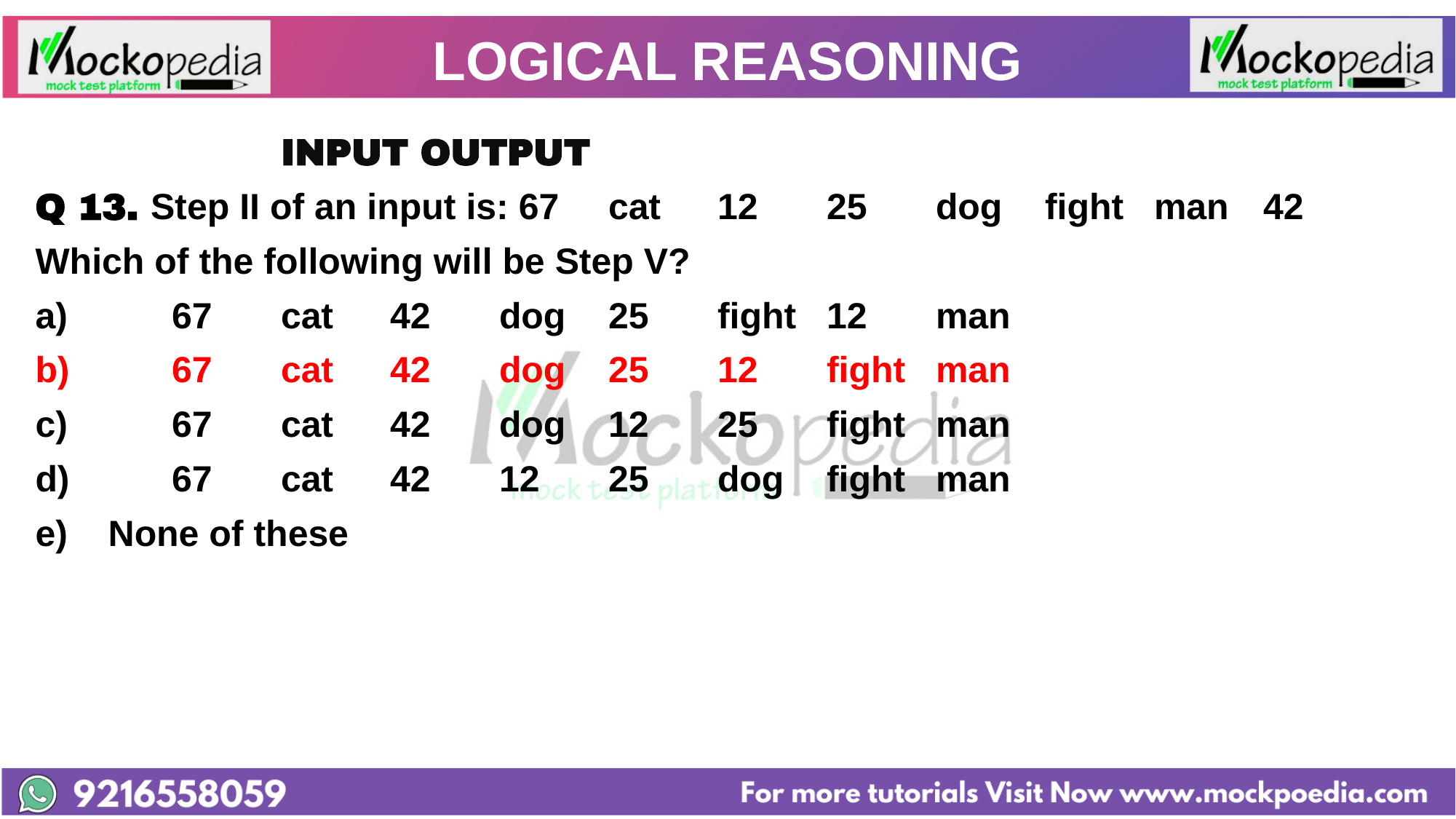

# LOGICAL REASONING
			INPUT OUTPUT
Q 13. Step II of an input is: 67 	cat 	12	25	dog 	fight	man	42
Which of the following will be Step V?
a)	67	cat	42	dog	25	fight	12	man
b)	67	cat	42	dog	25	12	fight	man
c)	67	cat	42	dog	12	25	fight	man
d)	67	cat	42	12	25	dog	fight	man
e)    None of these